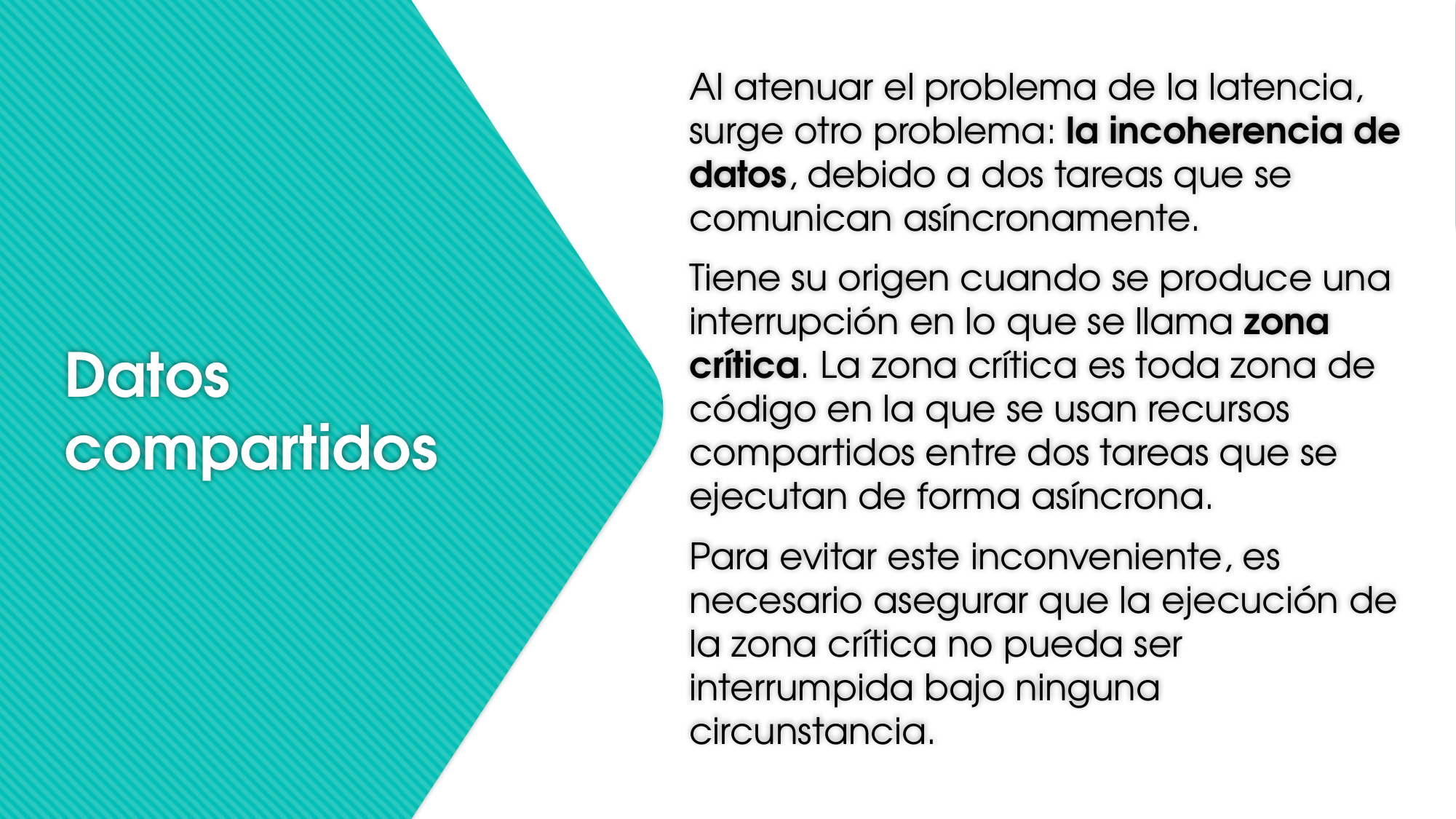

Al atenuar el problema de la latencia, surge otro problema: la incoherencia de datos, debido a dos tareas que se comunican asíncronamente.
Tiene su origen cuando se produce una interrupción en lo que se llama zona crítica. La zona crítica es toda zona de código en la que se usan recursos compartidos entre dos tareas que se ejecutan de forma asíncrona.
Para evitar este inconveniente, es necesario asegurar que la ejecución de la zona crítica no pueda ser interrumpida bajo ninguna circunstancia.

# Datos compartidos